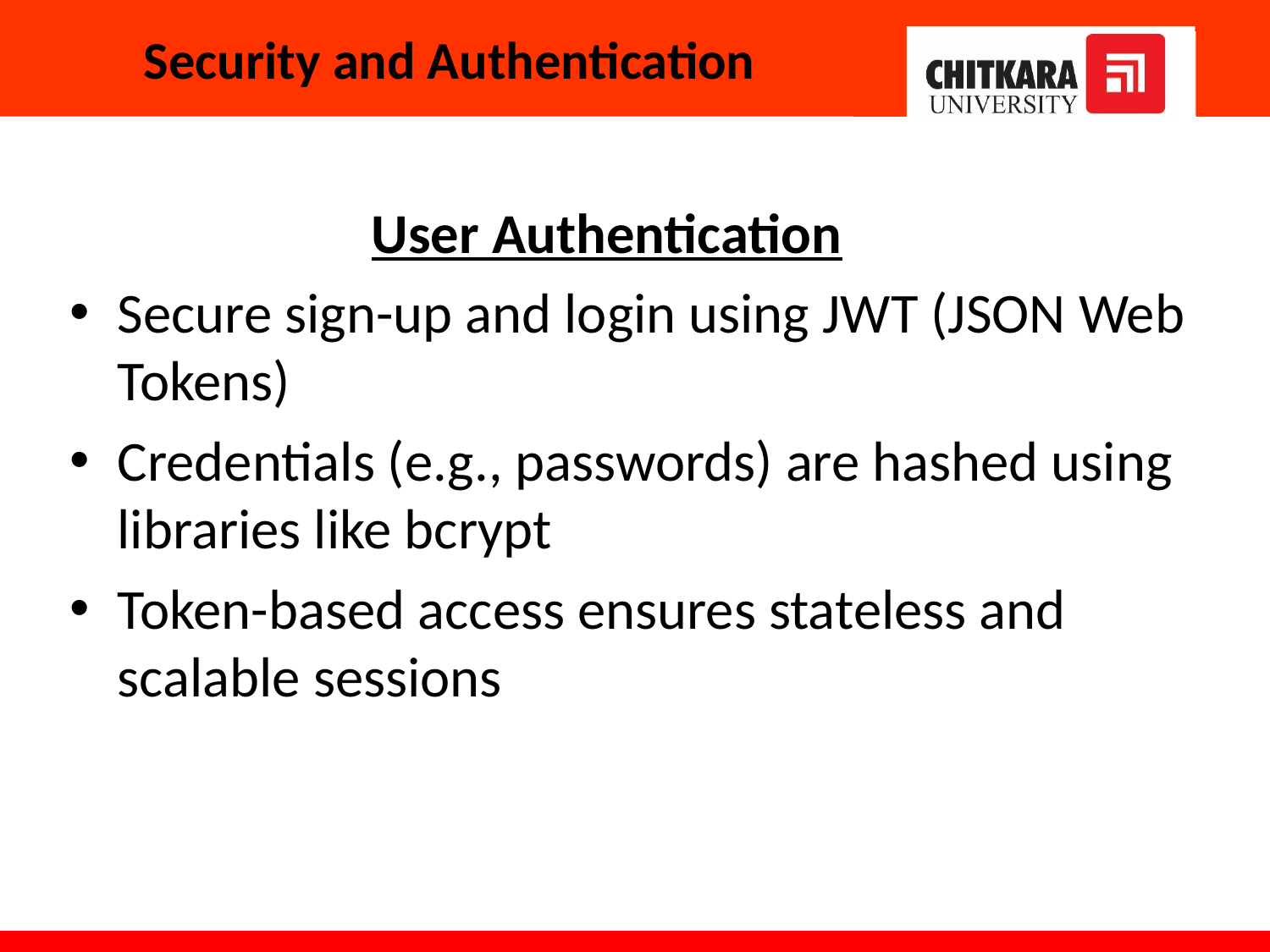

# Security and Authentication
			User Authentication
Secure sign-up and login using JWT (JSON Web Tokens)
Credentials (e.g., passwords) are hashed using libraries like bcrypt
Token-based access ensures stateless and scalable sessions